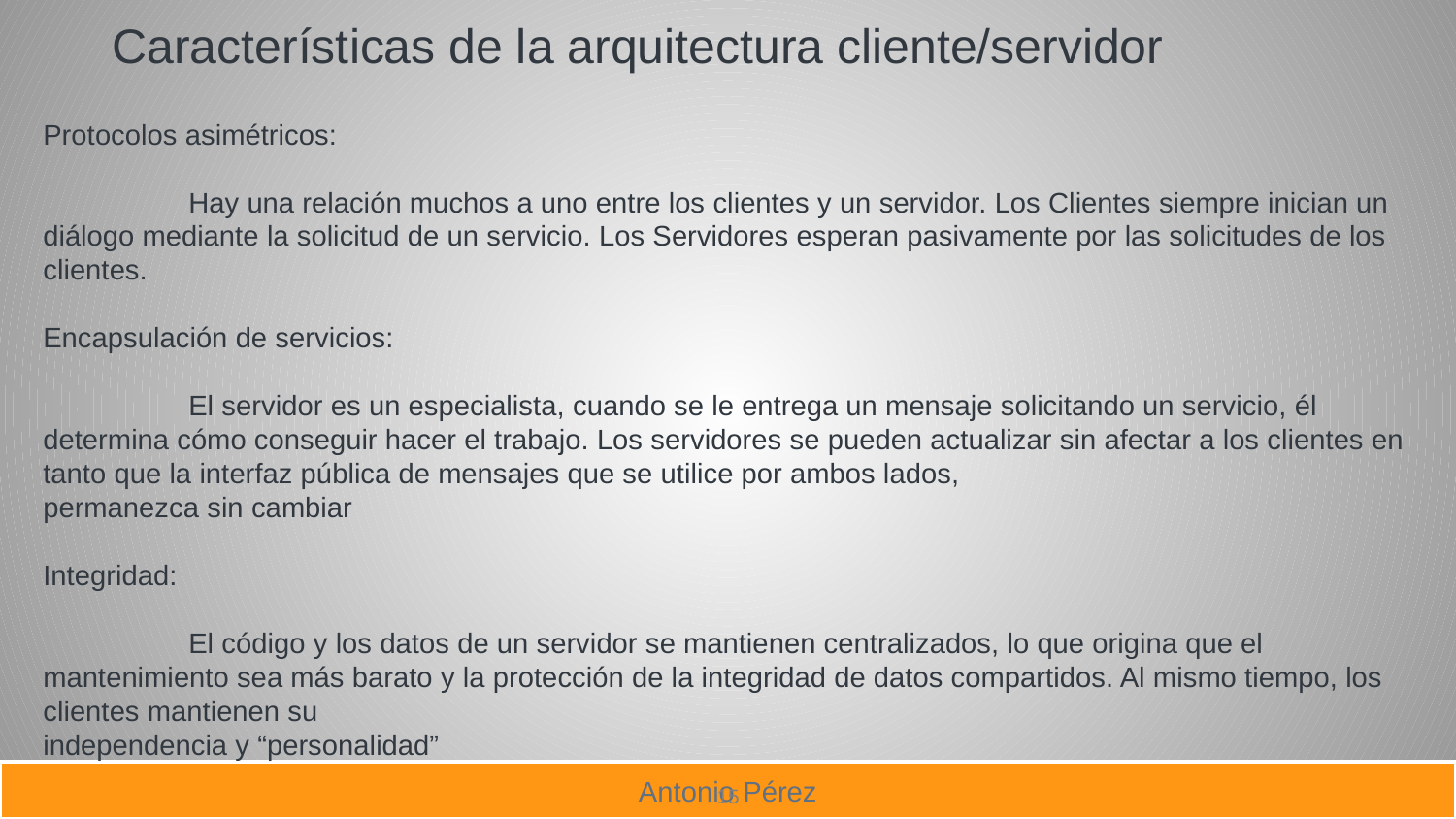

Características de la arquitectura cliente/servidor
Protocolos asimétricos:

	Hay una relación muchos a uno entre los clientes y un servidor. Los Clientes siempre inician un diálogo mediante la solicitud de un servicio. Los Servidores esperan pasivamente por las solicitudes de los clientes.

Encapsulación de servicios:

	El servidor es un especialista, cuando se le entrega un mensaje solicitando un servicio, él determina cómo conseguir hacer el trabajo. Los servidores se pueden actualizar sin afectar a los clientes en
tanto que la interfaz pública de mensajes que se utilice por ambos lados,
permanezca sin cambiar

Integridad:

	El código y los datos de un servidor se mantienen centralizados, lo que origina que el mantenimiento sea más barato y la protección de la integridad de datos compartidos. Al mismo tiempo, los clientes mantienen su
independencia y “personalidad”
15